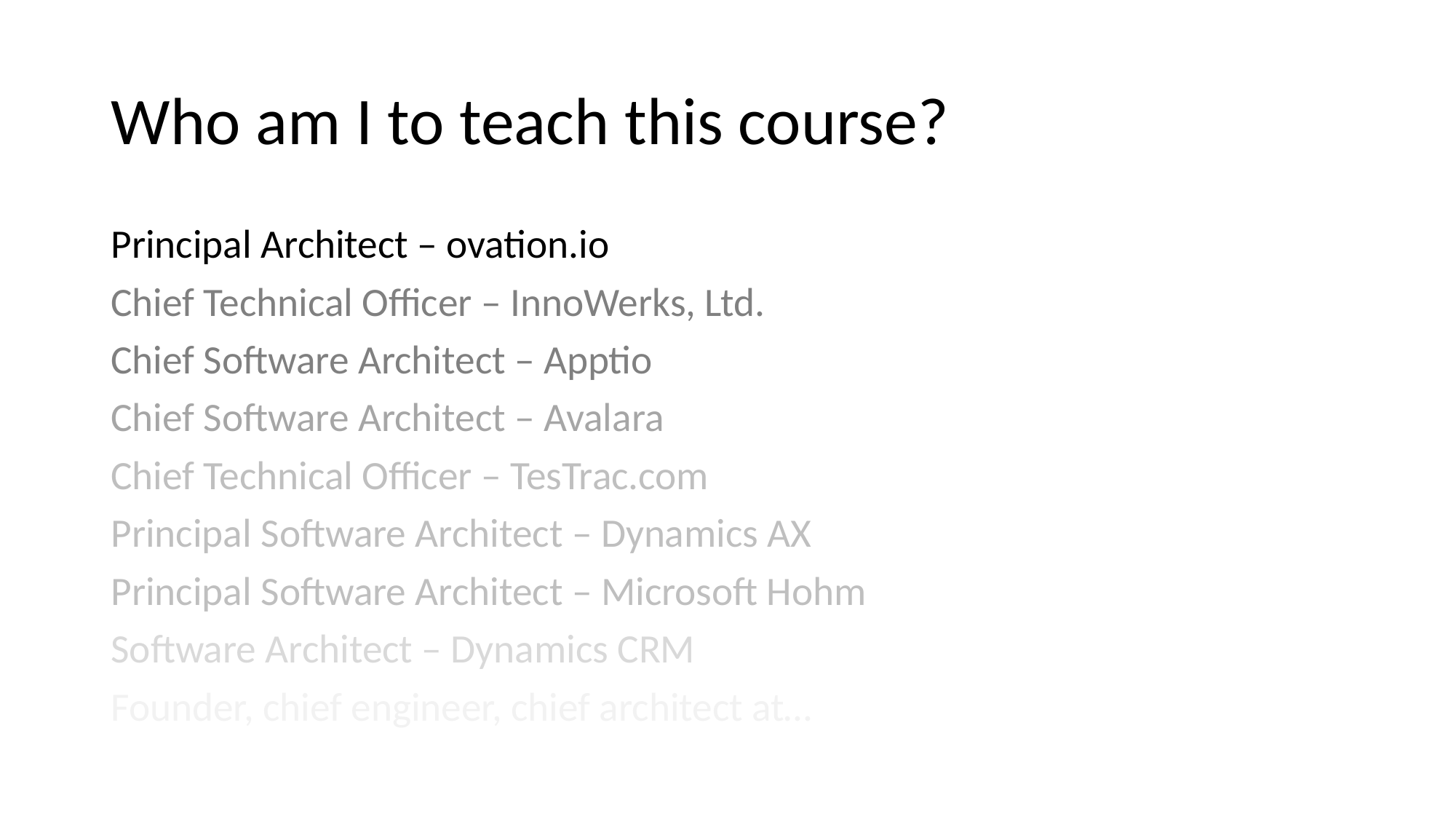

# Who am I to teach this course?
Principal Architect – ovation.io
Chief Technical Officer – InnoWerks, Ltd.
Chief Software Architect – Apptio
Chief Software Architect – Avalara
Chief Technical Officer – TesTrac.com
Principal Software Architect – Dynamics AX
Principal Software Architect – Microsoft Hohm
Software Architect – Dynamics CRM
Founder, chief engineer, chief architect at…